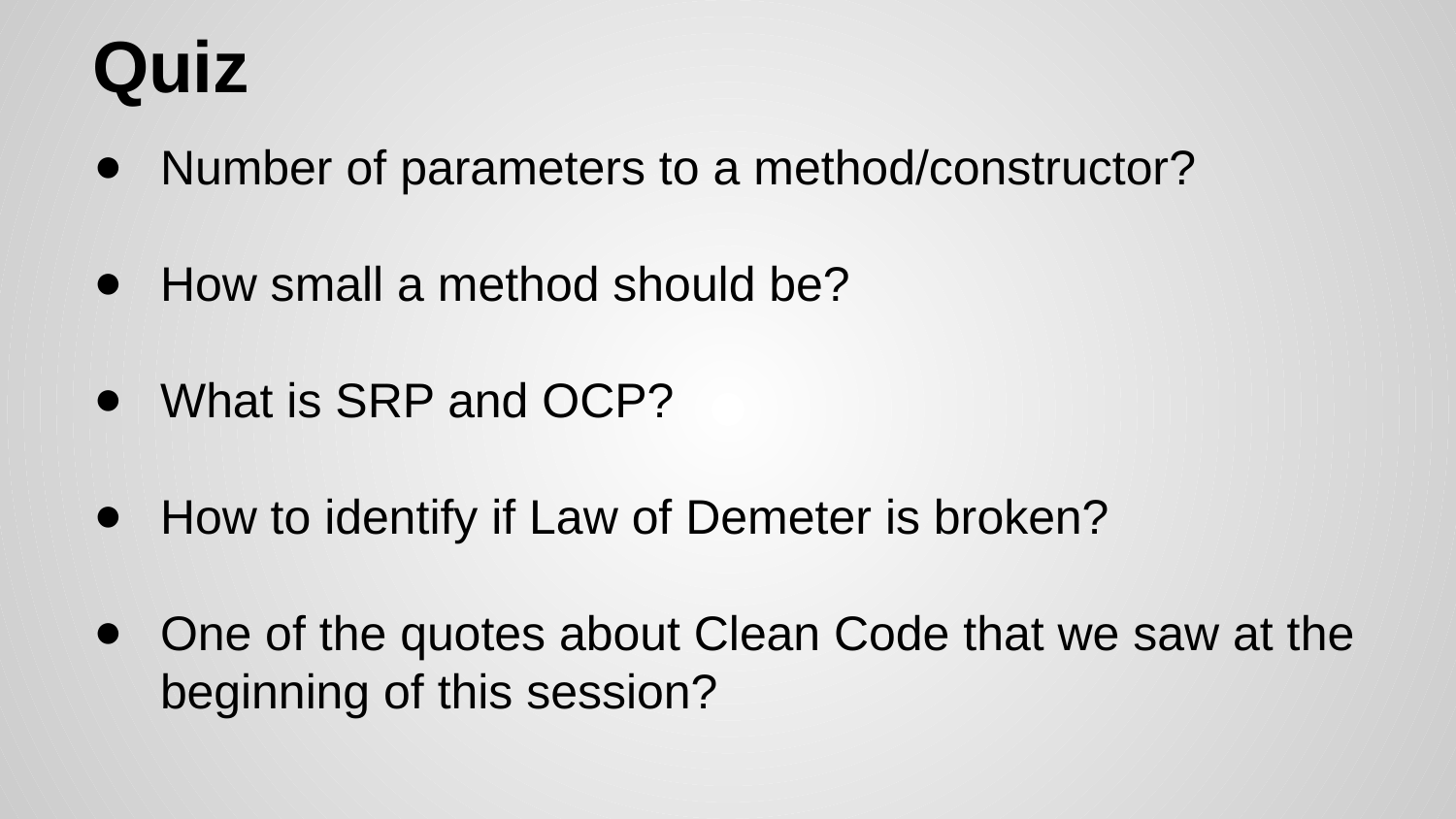

# Quiz
Number of parameters to a method/constructor?

How small a method should be?

What is SRP and OCP?

How to identify if Law of Demeter is broken?

One of the quotes about Clean Code that we saw at the beginning of this session?